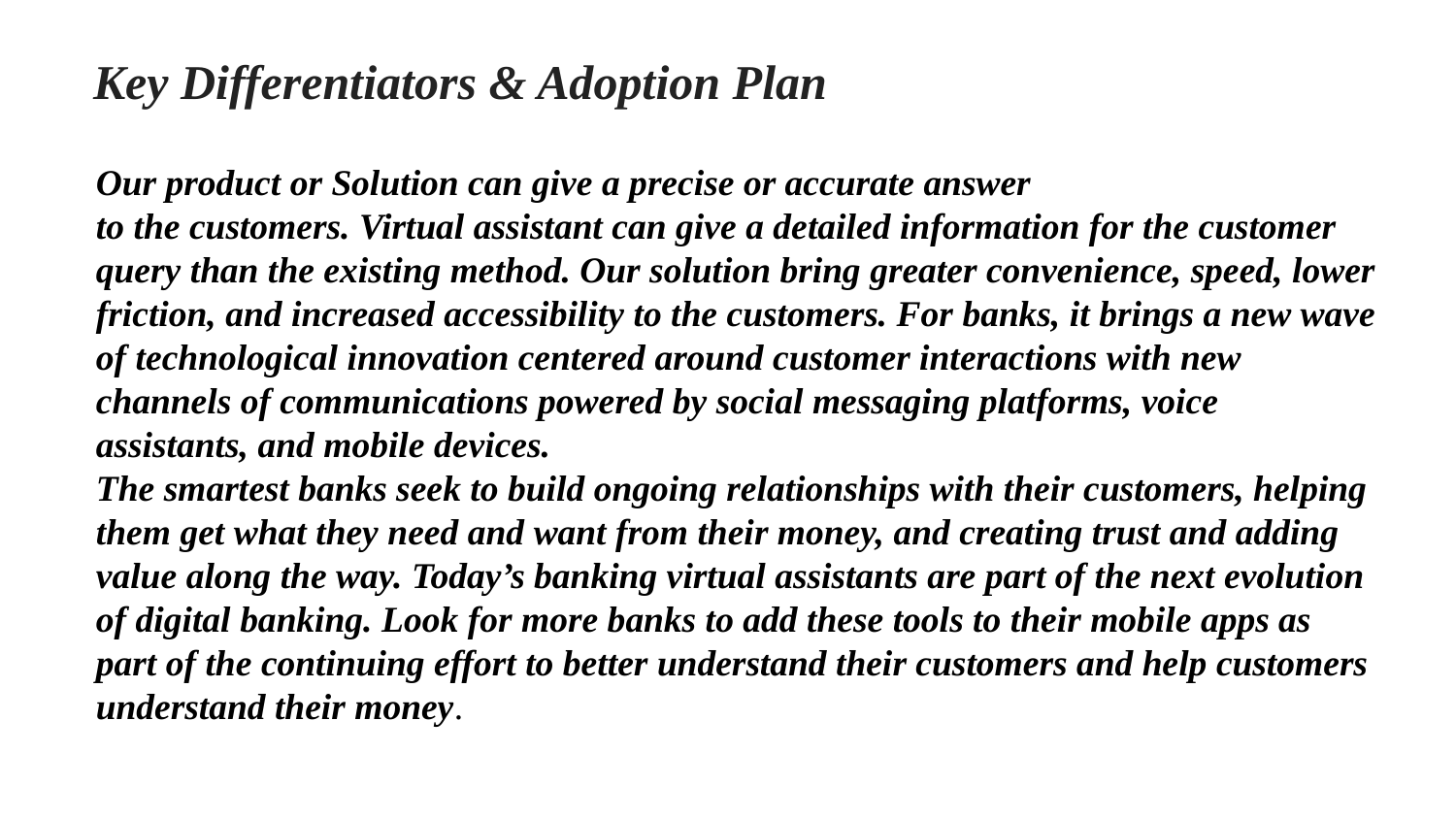

# Key Differentiators & Adoption Plan
Our product or Solution can give a precise or accurate answer
to the customers. Virtual assistant can give a detailed information for the customer query than the existing method. Our solution bring greater convenience, speed, lower friction, and increased accessibility to the customers. For banks, it brings a new wave of technological innovation centered around customer interactions with new channels of communications powered by social messaging platforms, voice assistants, and mobile devices.
The smartest banks seek to build ongoing relationships with their customers, helping them get what they need and want from their money, and creating trust and adding value along the way. Today’s banking virtual assistants are part of the next evolution of digital banking. Look for more banks to add these tools to their mobile apps as part of the continuing effort to better understand their customers and help customers understand their money.